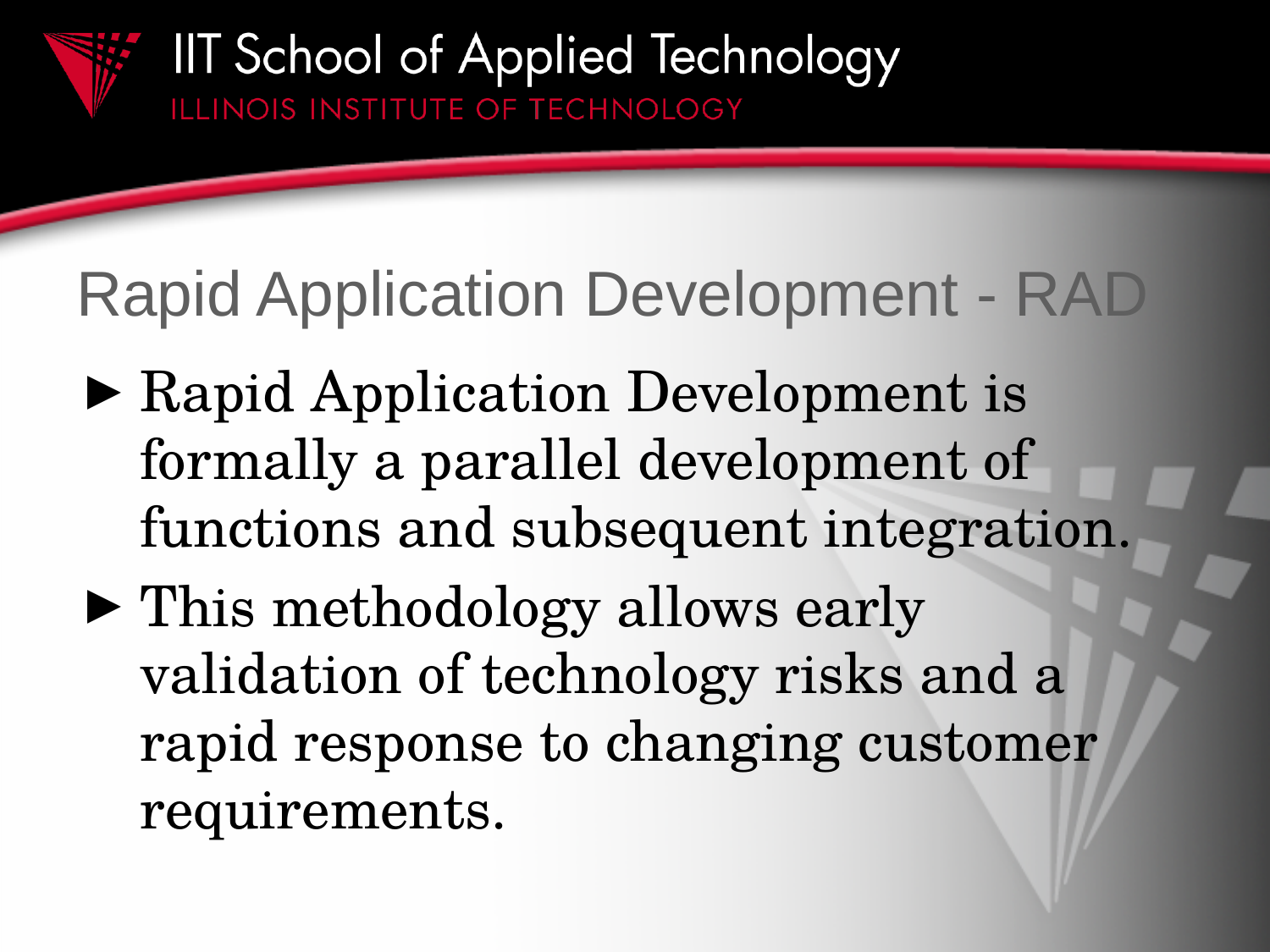

# Rapid Application Development - RAD
Rapid Application Development is formally a parallel development of functions and subsequent integration.
This methodology allows early validation of technology risks and a rapid response to changing customer requirements.